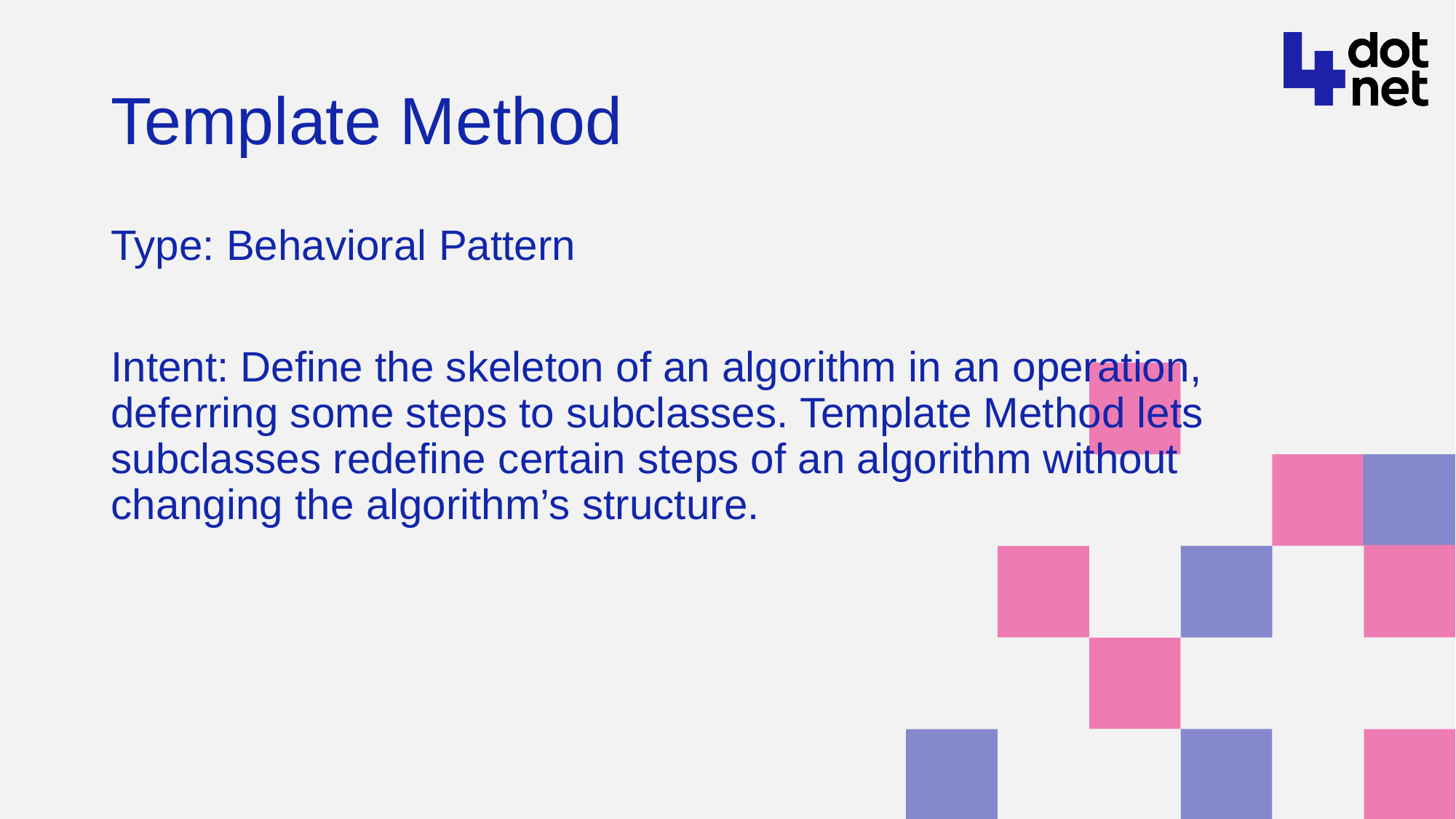

# Template Method
Type: Behavioral Pattern

Intent: Define the skeleton of an algorithm in an operation, deferring some steps to subclasses. Template Method lets subclasses redefine certain steps of an algorithm without changing the algorithm’s structure.